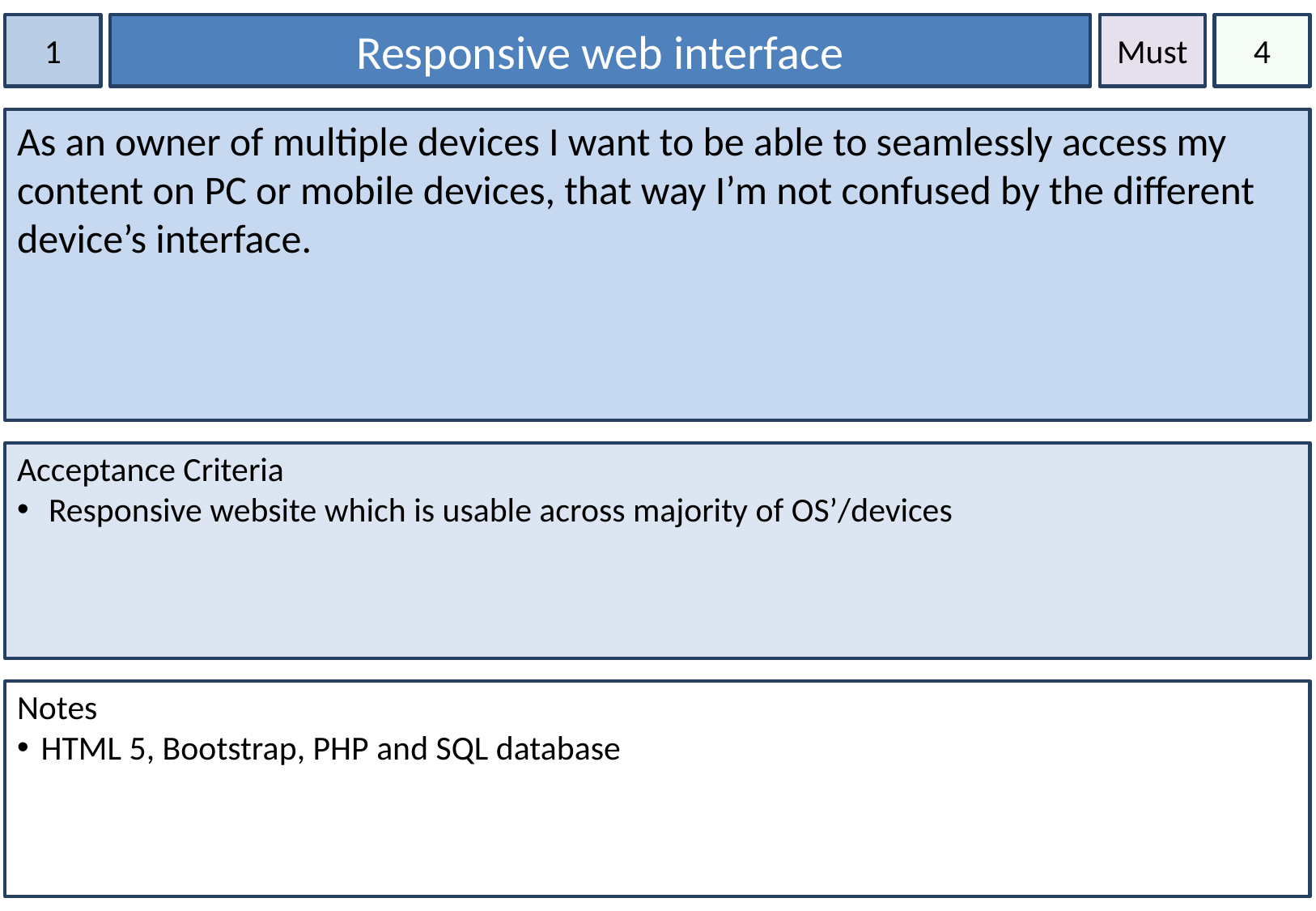

1
Responsive web interface
Must
4
As an owner of multiple devices I want to be able to seamlessly access my content on PC or mobile devices, that way I’m not confused by the different  device’s interface.
Acceptance Criteria
 Responsive website which is usable across majority of OS’/devices

Notes
HTML 5, Bootstrap, PHP and SQL database